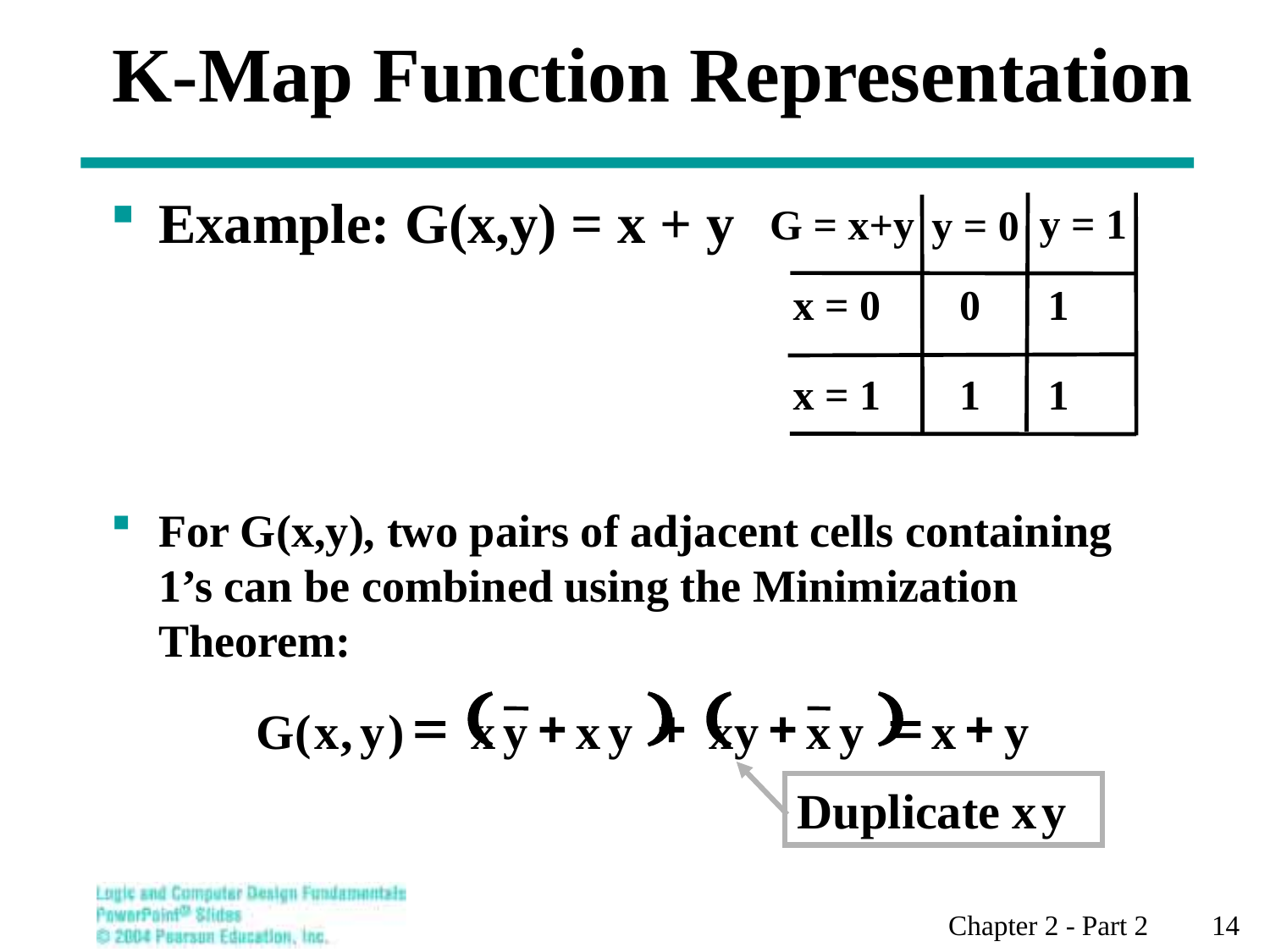

# K-Map Function Representation
Example: G(x,y) = x + y

For G(x,y), two pairs of adjacent cells containing 1’s can be combined using the Minimization Theorem:

y = 1
G = x+y
y = 0

x = 0

0

1

x = 1

1

1

(
)
(
)
=
+
+
+
=
+
G
(
x
,
y
)
x
y
x
y
xy
x
y
x
y

Duplicate x y
Chapter 2 - Part 2         14